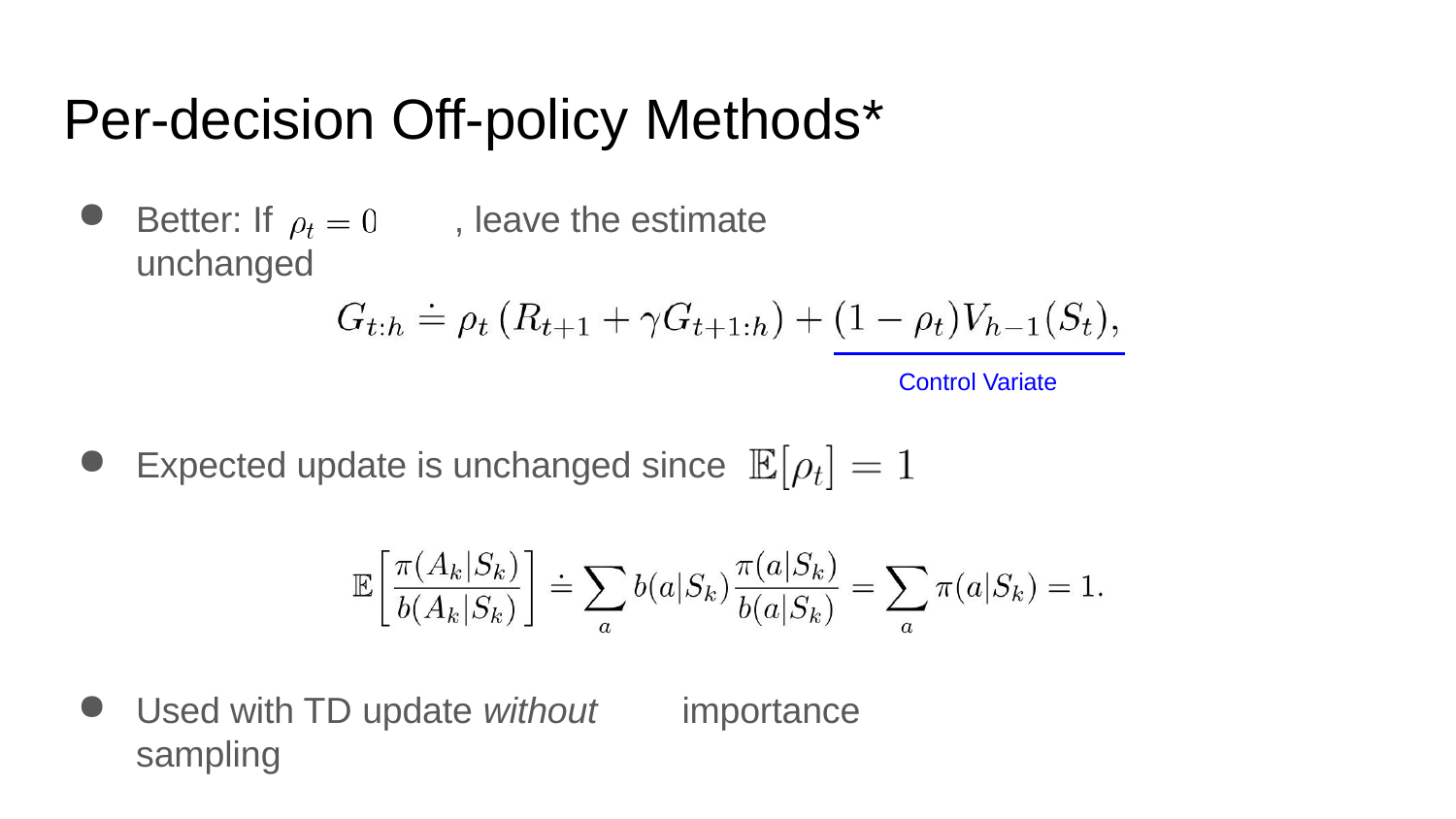

# Per-decision Off-policy Methods*
Better: If	, leave the estimate unchanged

Control Variate
Expected update is unchanged since

Used with TD update without	importance sampling